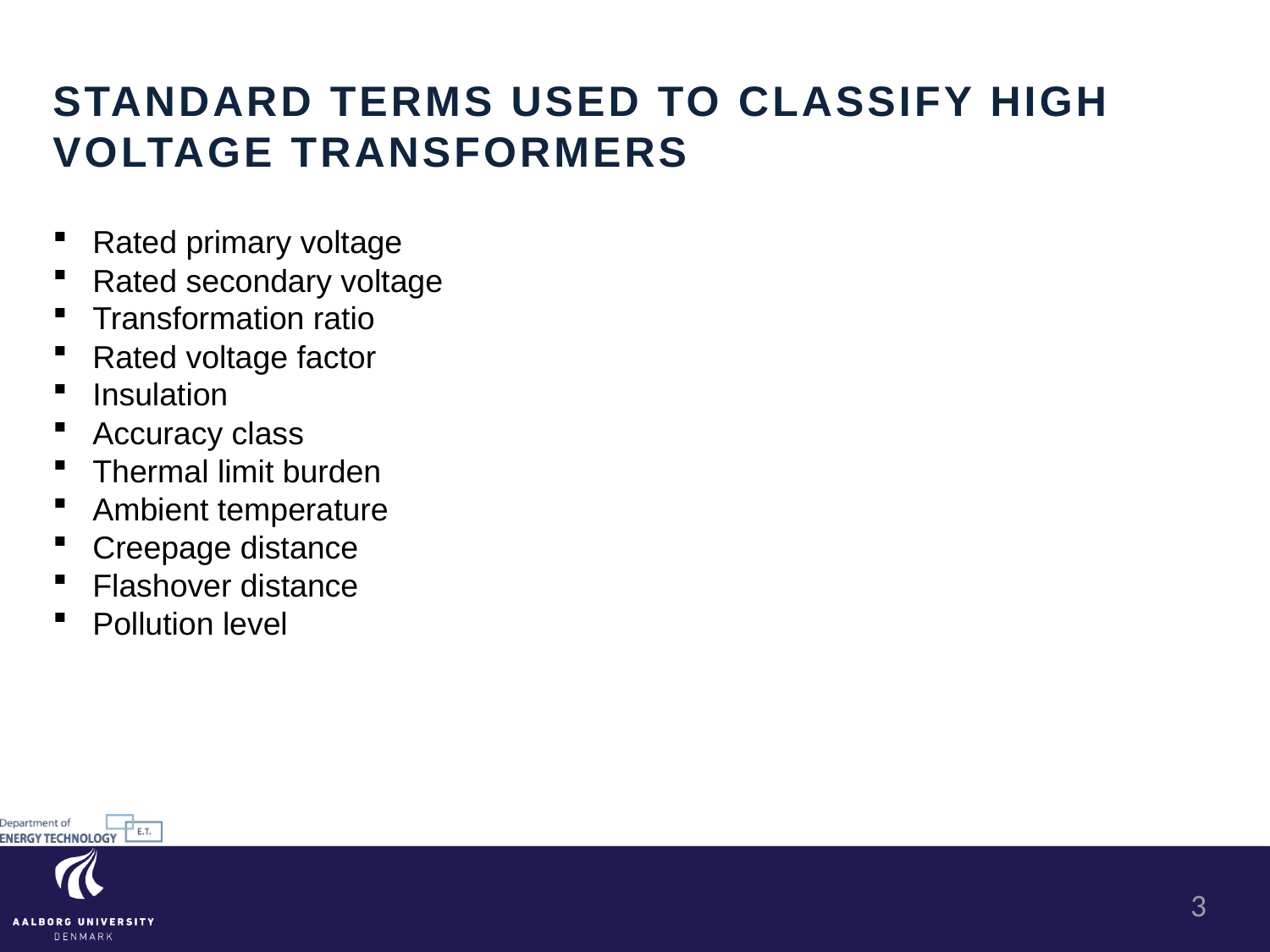

# Standard terms used to classify high voltage transformers
Rated primary voltage
Rated secondary voltage
Transformation ratio
Rated voltage factor
Insulation
Accuracy class
Thermal limit burden
Ambient temperature
Creepage distance
Flashover distance
Pollution level

3